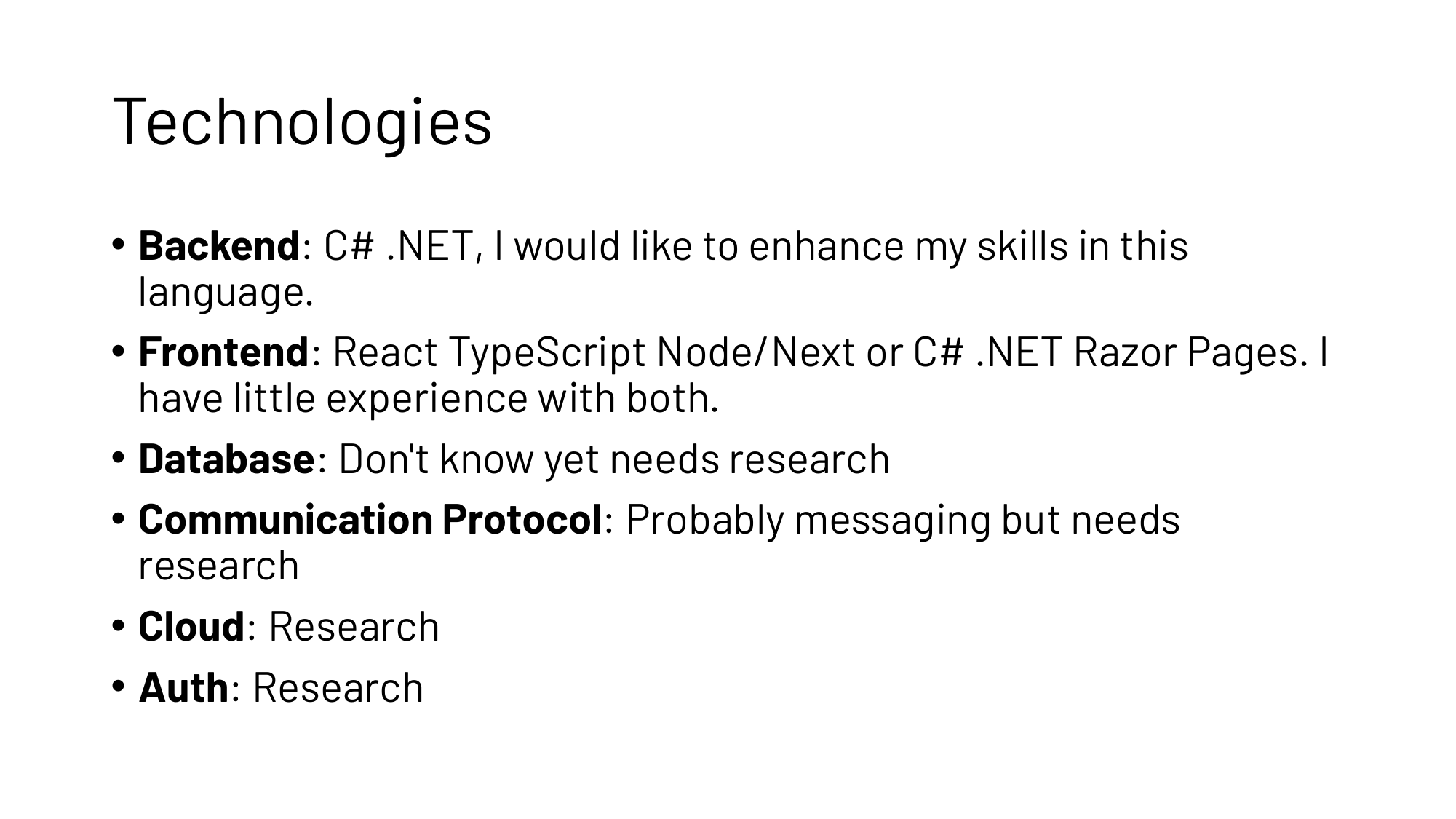

# Technologies
Backend: C# .NET, I would like to enhance my skills in this language.
Frontend: React TypeScript Node/Next or C# .NET Razor Pages. I have little experience with both.
Database: Don't know yet needs research
Communication Protocol: Probably messaging but needs research
Cloud: Research
Auth: Research